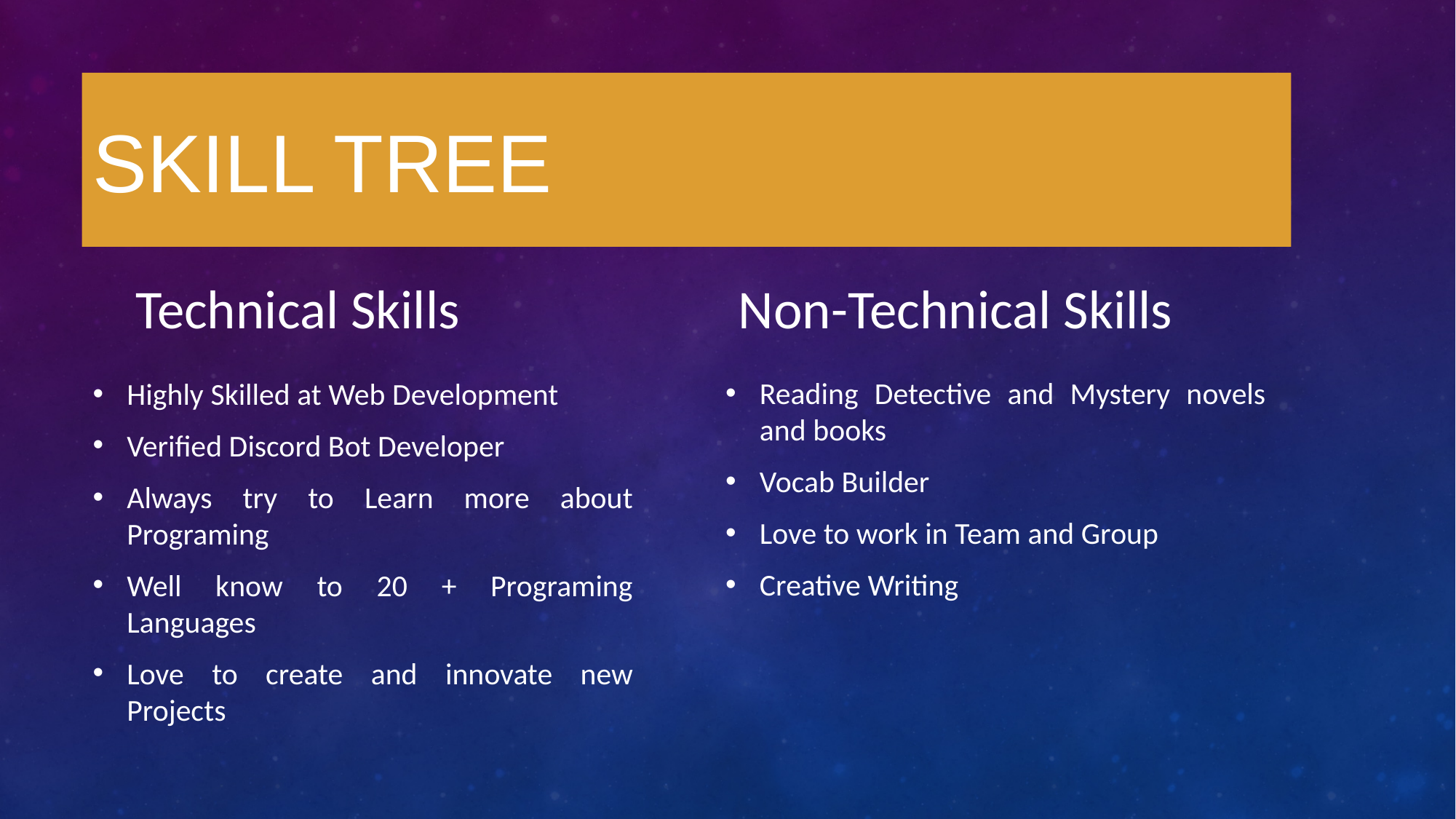

# Skill tree
Technical Skills
Non-Technical Skills
Reading Detective and Mystery novels and books
Vocab Builder
Love to work in Team and Group
Creative Writing

Highly Skilled at Web Development
Verified Discord Bot Developer
Always try to Learn more about Programing
Well know to 20 + Programing Languages
Love to create and innovate new Projects